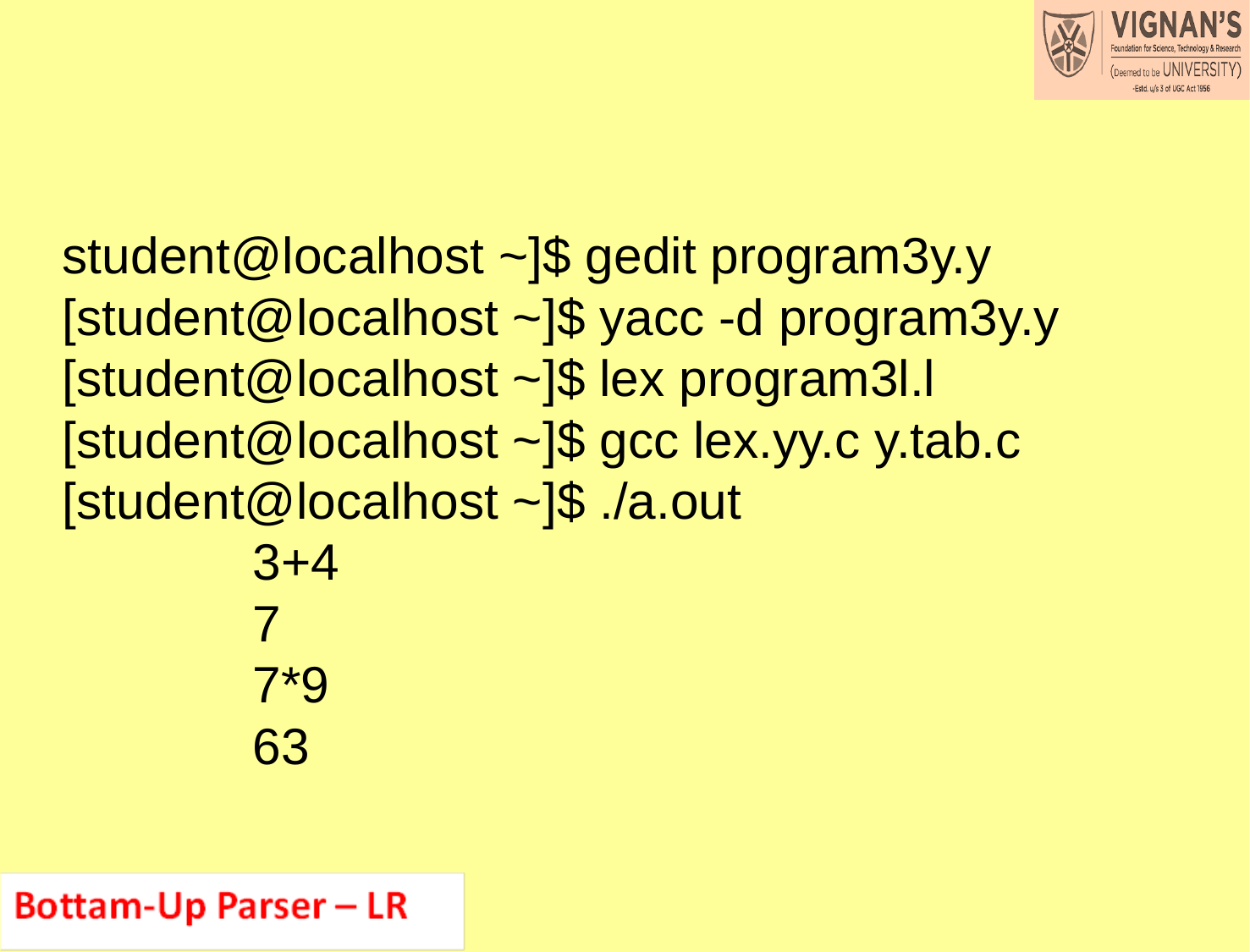

student@localhost ~]$ gedit program3y.y
[student@localhost ~]$ yacc -d program3y.y
[student@localhost ~]$ lex program3l.l
[student@localhost ~]$ gcc lex.yy.c y.tab.c
[student@localhost ~]$ ./a.out
3+4
7
7*9
63